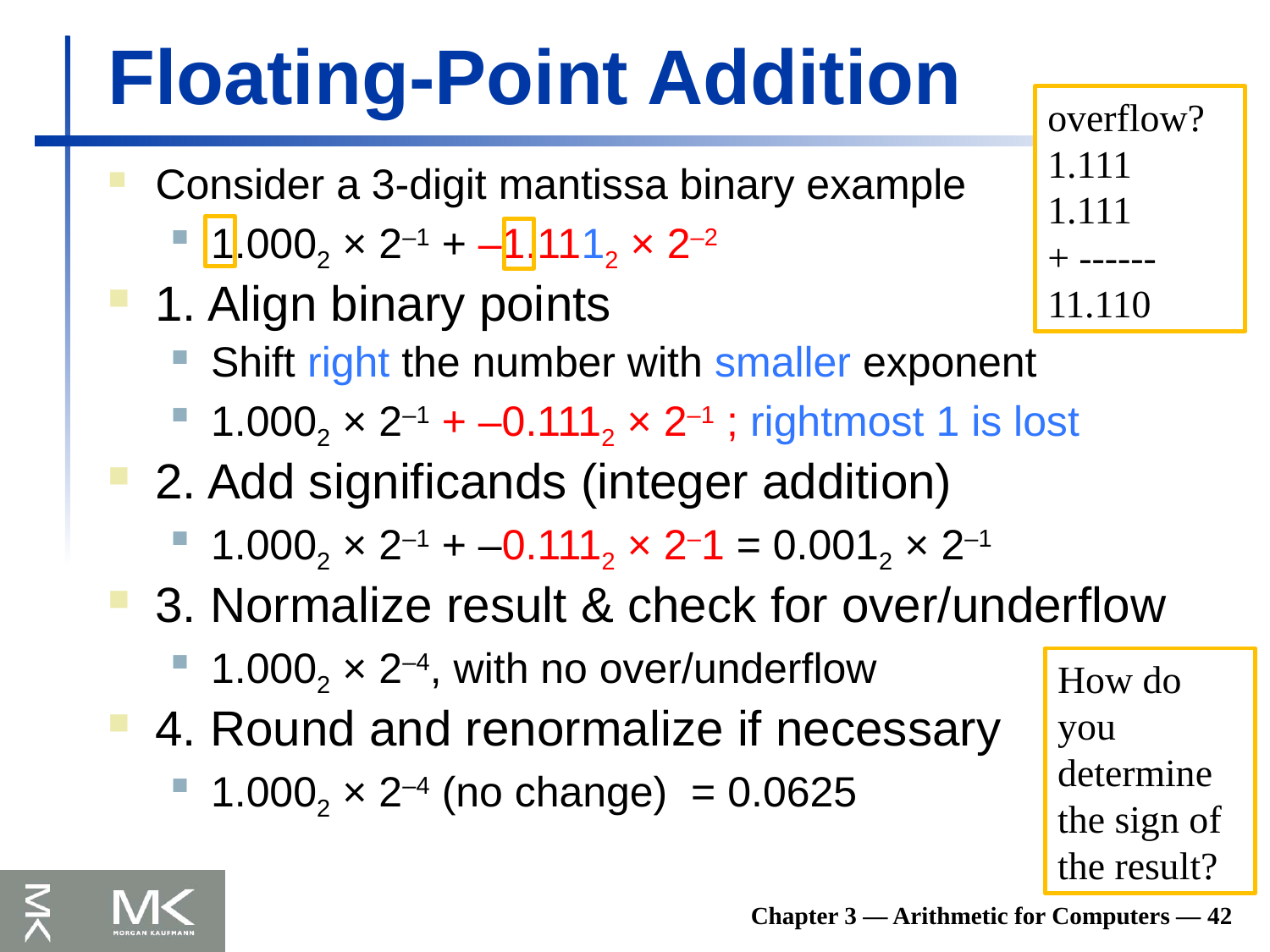

# Floating-Point Addition
overflow?
1.111
1.111
+ ------
11.110
Consider a 3-digit mantissa binary example
1.0002 × 2–1 + –1.1112 × 2–2
1. Align binary points
Shift right the number with smaller exponent
1.0002 × 2–1 + –0.1112 × 2–1 ; rightmost 1 is lost
2. Add significands (integer addition)
1.0002 × 2–1 + –0.1112 × 2–1 = 0.0012 × 2–1
3. Normalize result & check for over/underflow
1.0002 × 2–4, with no over/underflow
4. Round and renormalize if necessary
1.0002 × 2–4 (no change)  = 0.0625

How do you determine the sign of the result?
Chapter 3 — Arithmetic for Computers — 42